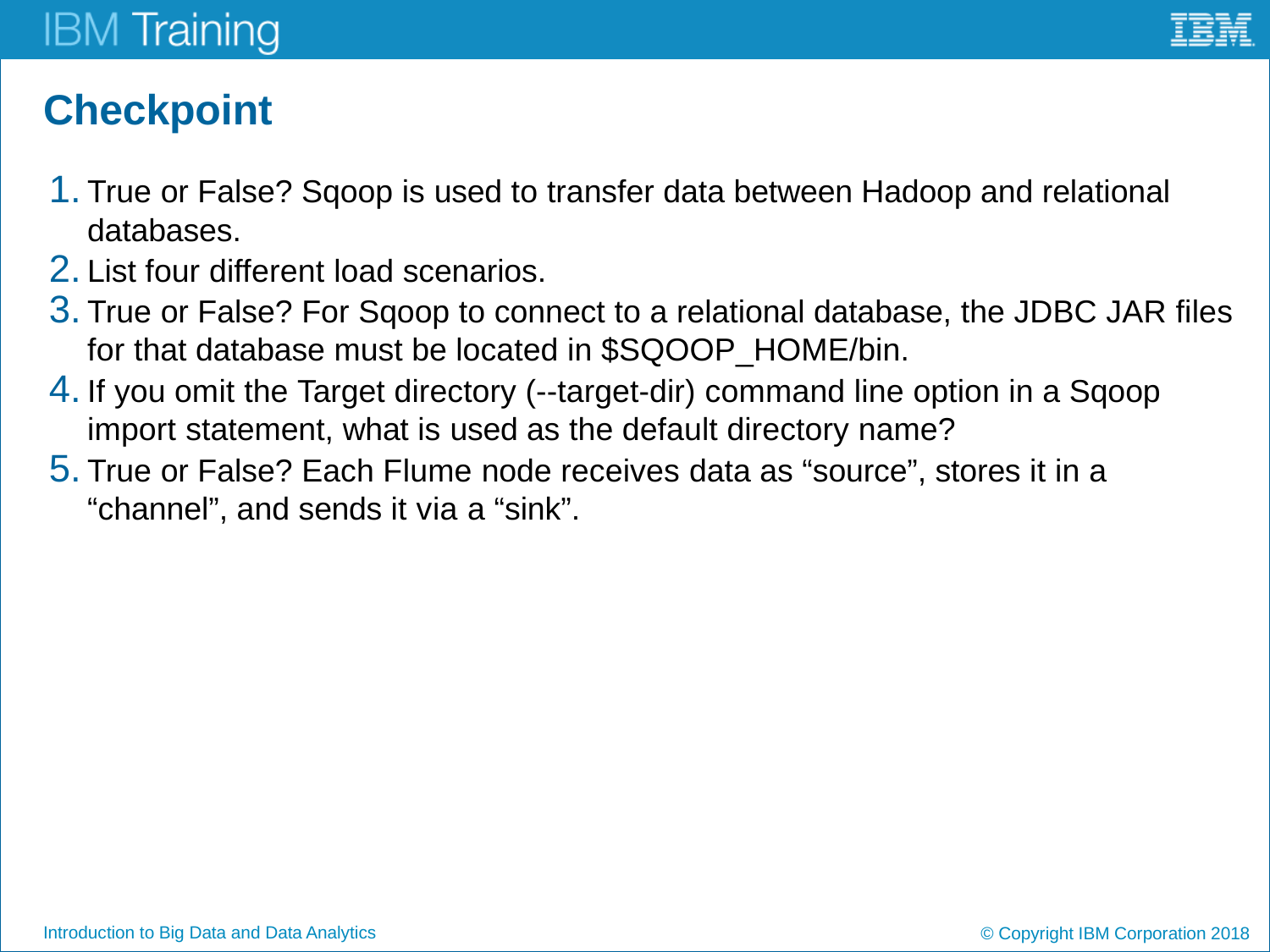

# Checkpoint
True or False? Sqoop is used to transfer data between Hadoop and relational databases.
List four different load scenarios.
True or False? For Sqoop to connect to a relational database, the JDBC JAR files for that database must be located in $SQOOP_HOME/bin.
If you omit the Target directory (--target-dir) command line option in a Sqoop import statement, what is used as the default directory name?
True or False? Each Flume node receives data as “source”, stores it in a “channel”, and sends it via a “sink”.